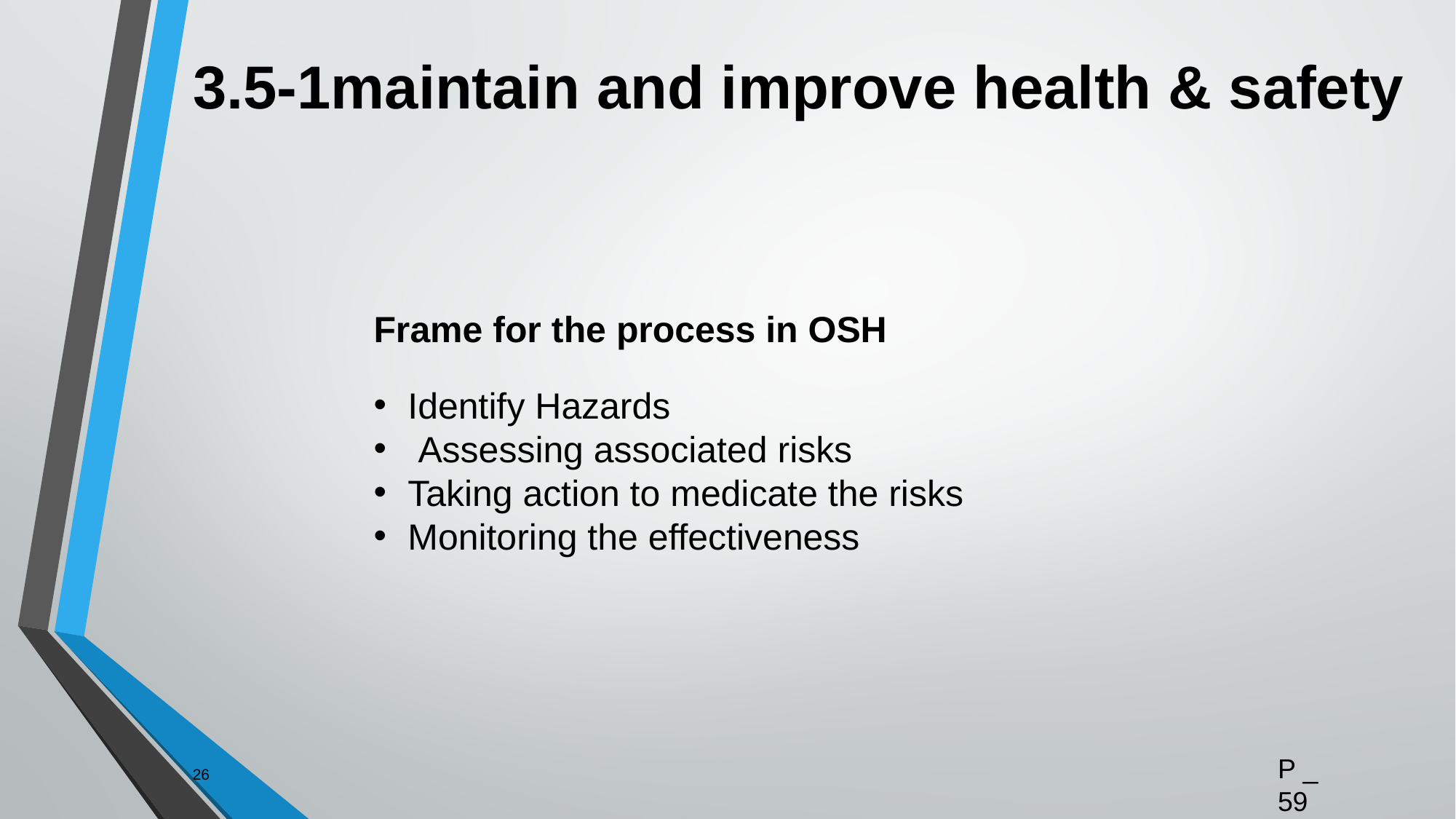

# 3.5-1maintain and improve health & safety
Frame for the process in OSH

Identify Hazards
 Assessing associated risks
Taking action to medicate the risks
Monitoring the effectiveness

26
P _ 59